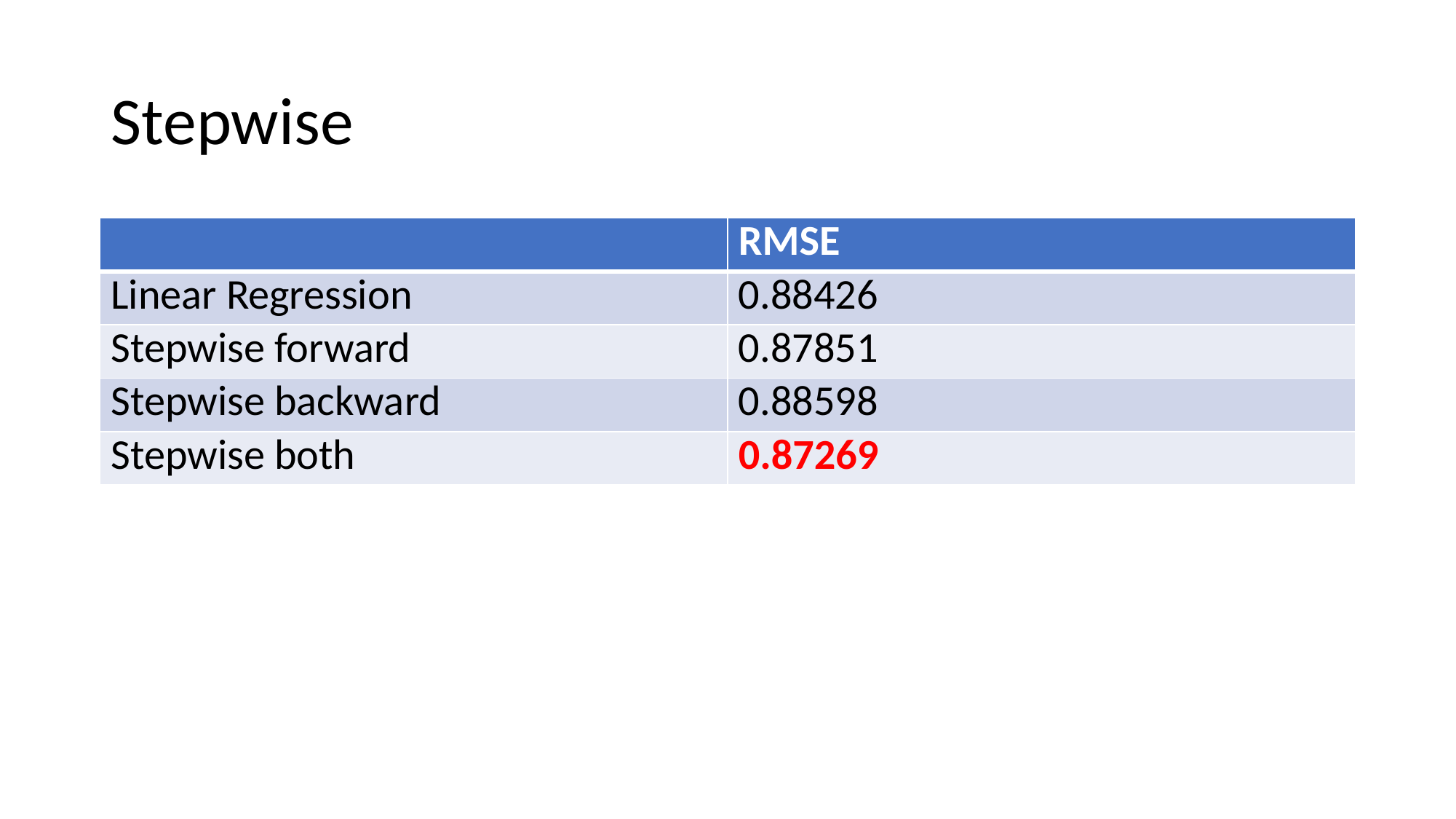

# Stepwise
|  | RMSE |
| --- | --- |
| Linear Regression | 0.88426 |
| Stepwise forward | 0.87851 |
| Stepwise backward | 0.88598 |
| Stepwise both | 0.87269 |